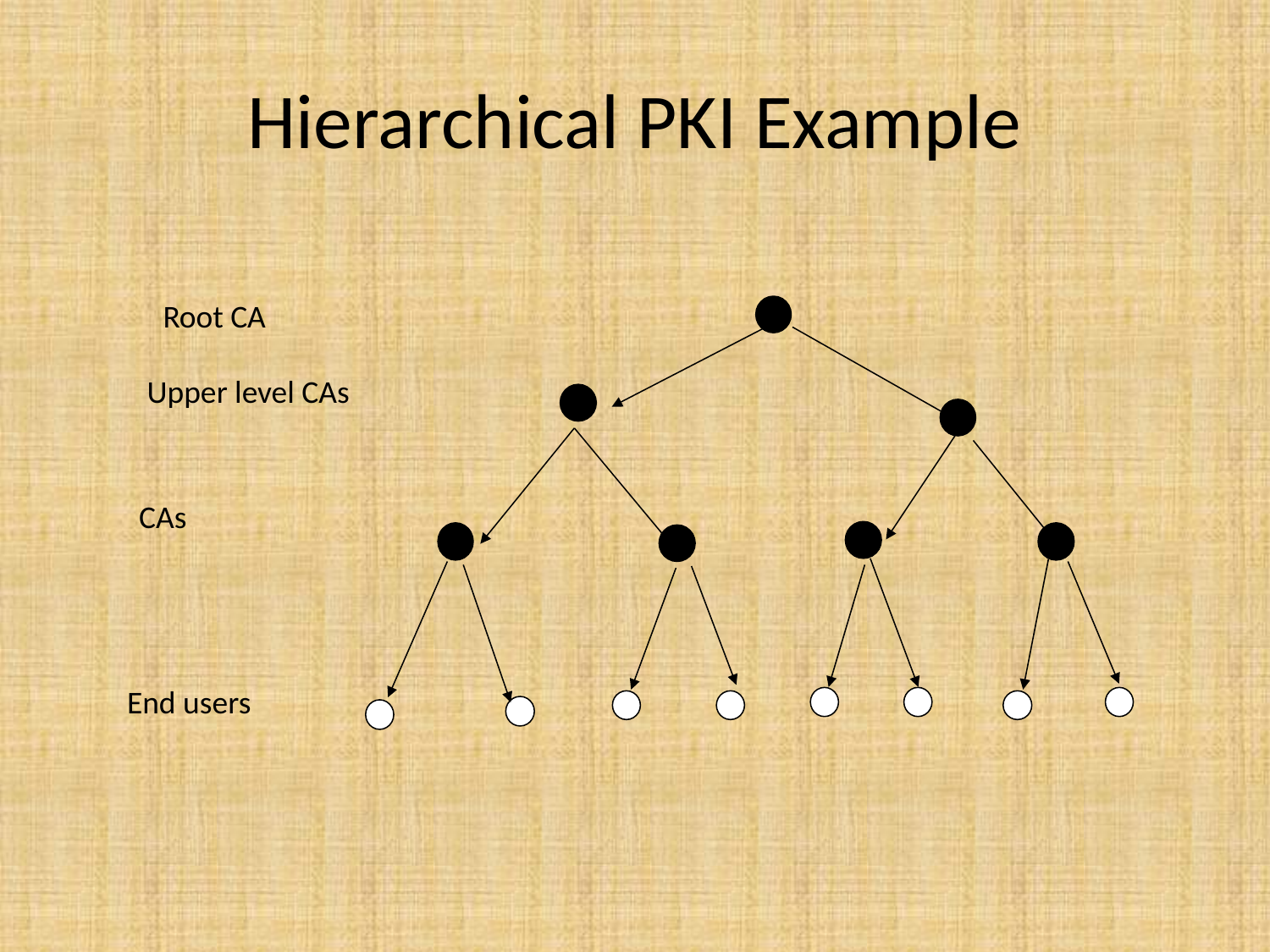

# Hierarchical PKI Example
Root CA

Upper level CAs

CAs

End users